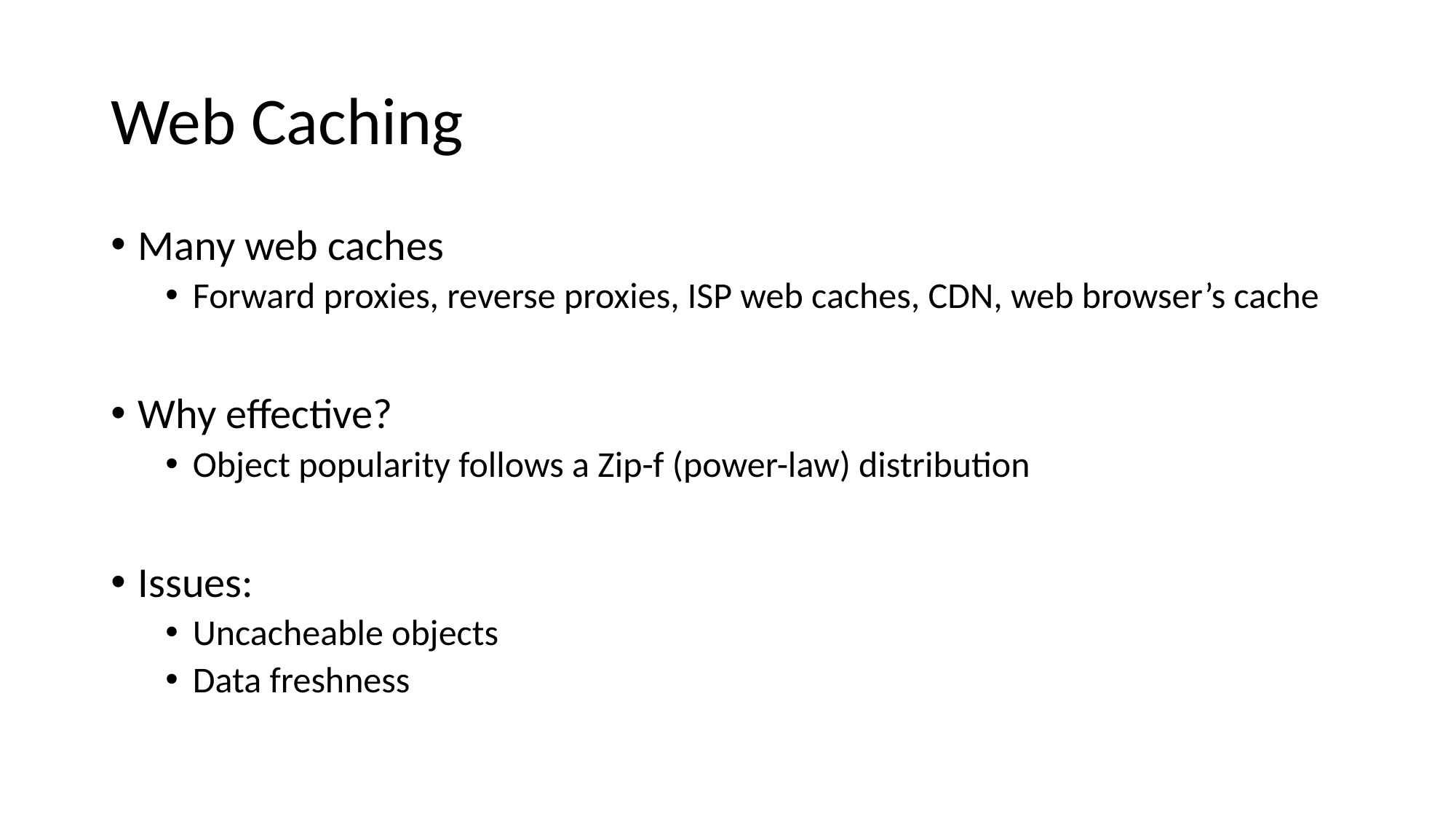

# Web Caching
Many web caches
Forward proxies, reverse proxies, ISP web caches, CDN, web browser’s cache

Why effective?
Object popularity follows a Zip-f (power-law) distribution

Issues:
Uncacheable objects
Data freshness